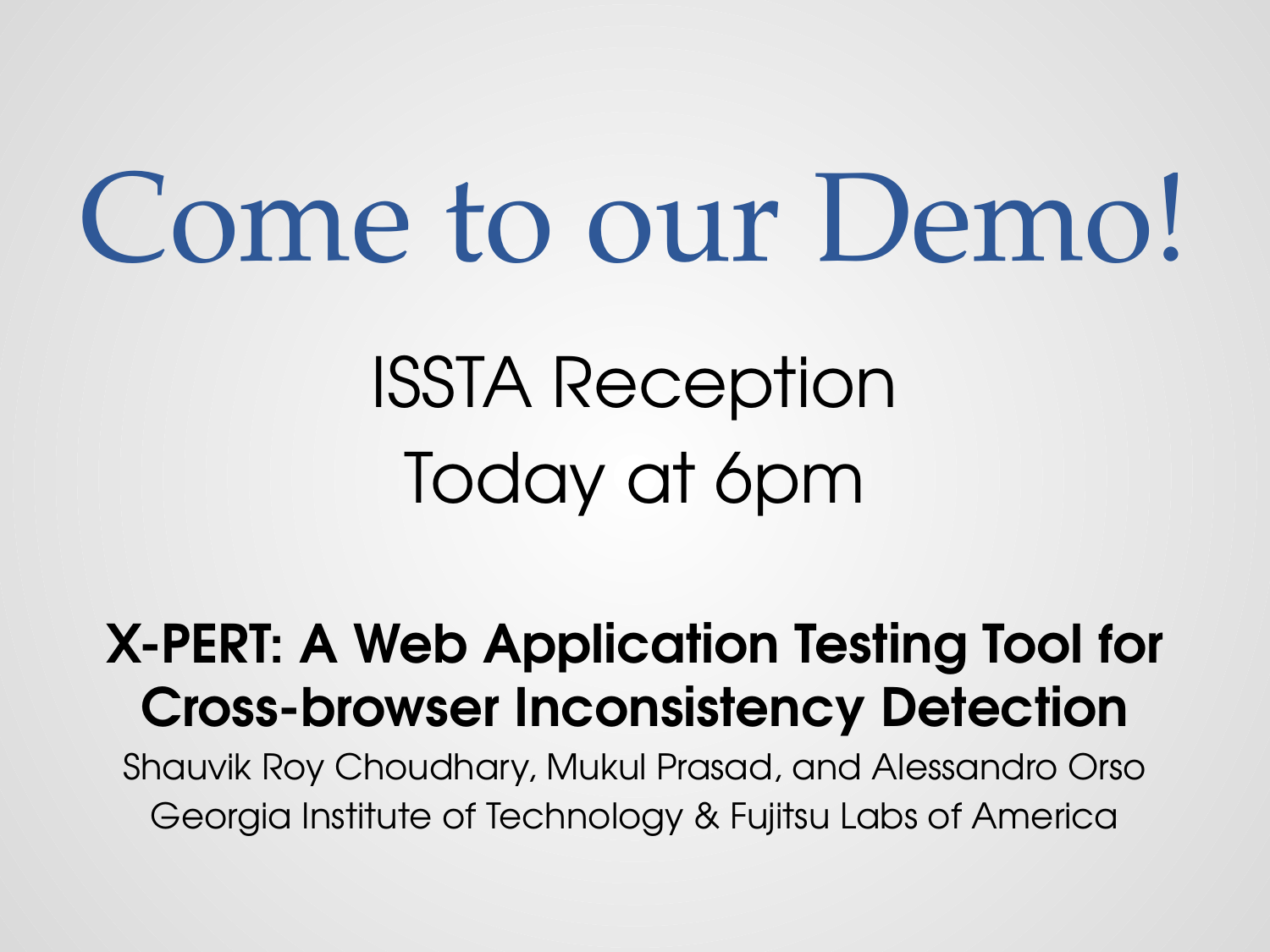

# Come to our Demo!
ISSTA Reception
Today at 6pm
X-PERT: A Web Application Testing Tool for Cross-browser Inconsistency Detection
Shauvik Roy Choudhary, Mukul Prasad, and Alessandro Orso
Georgia Institute of Technology & Fujitsu Labs of America